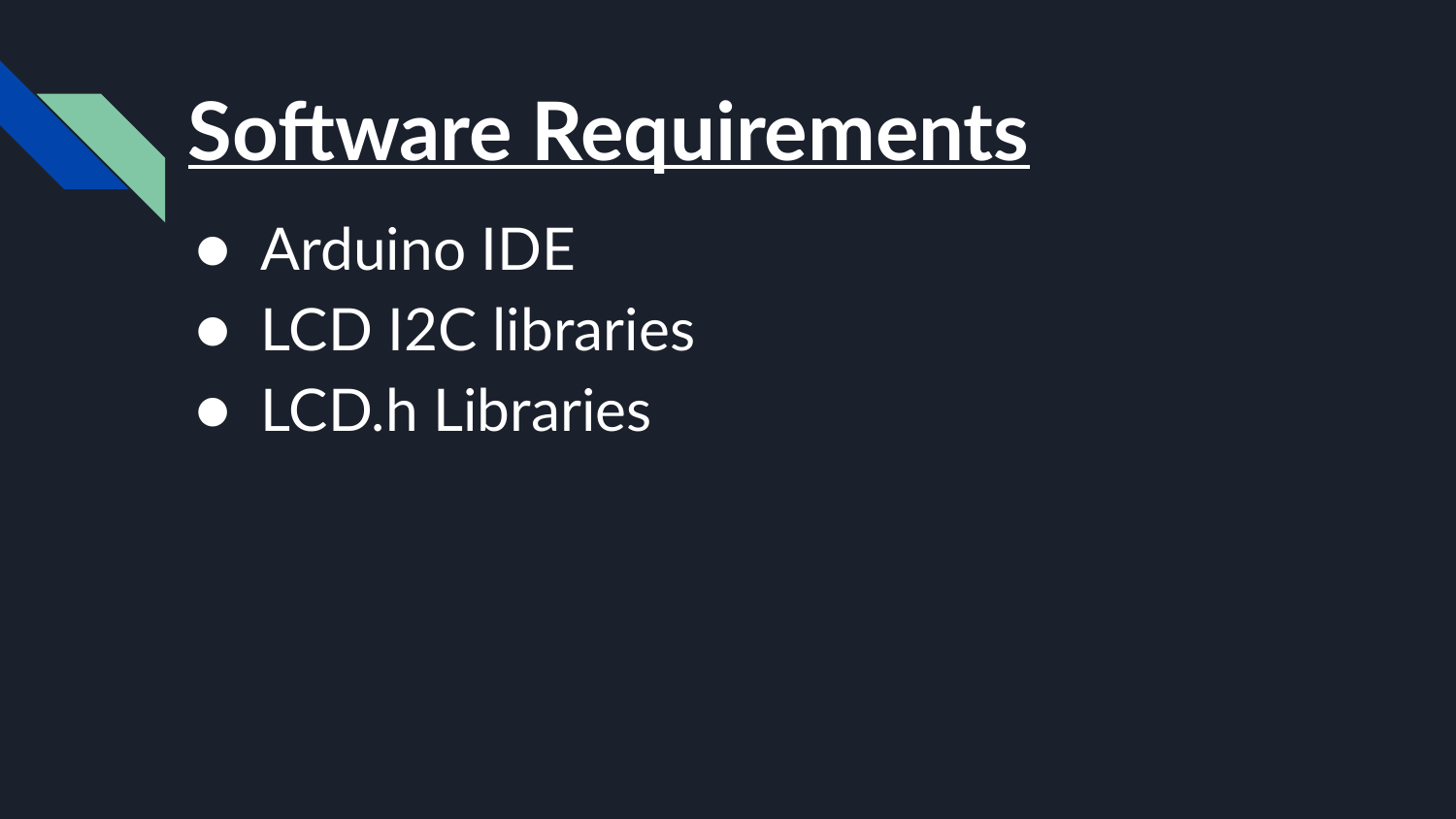

Software Requirements
Arduino IDE
LCD I2C libraries
LCD.h Libraries